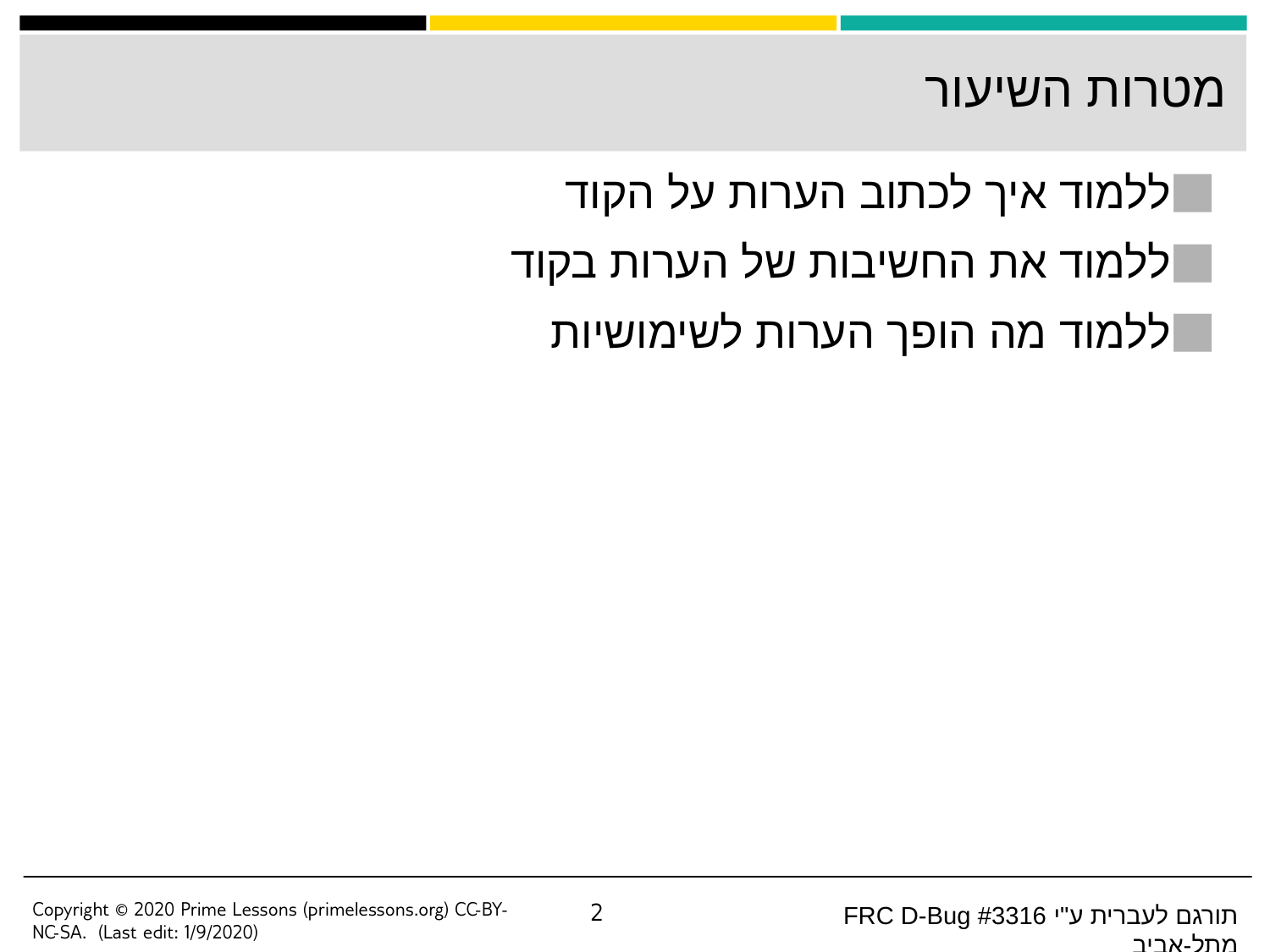

# מטרות השיעור
ללמוד איך לכתוב הערות על הקוד
ללמוד את החשיבות של הערות בקוד
ללמוד מה הופך הערות לשימושיות
Copyright © 2020 Prime Lessons (primelessons.org) CC-BY-NC-SA.  (Last edit: 1/9/2020)
2